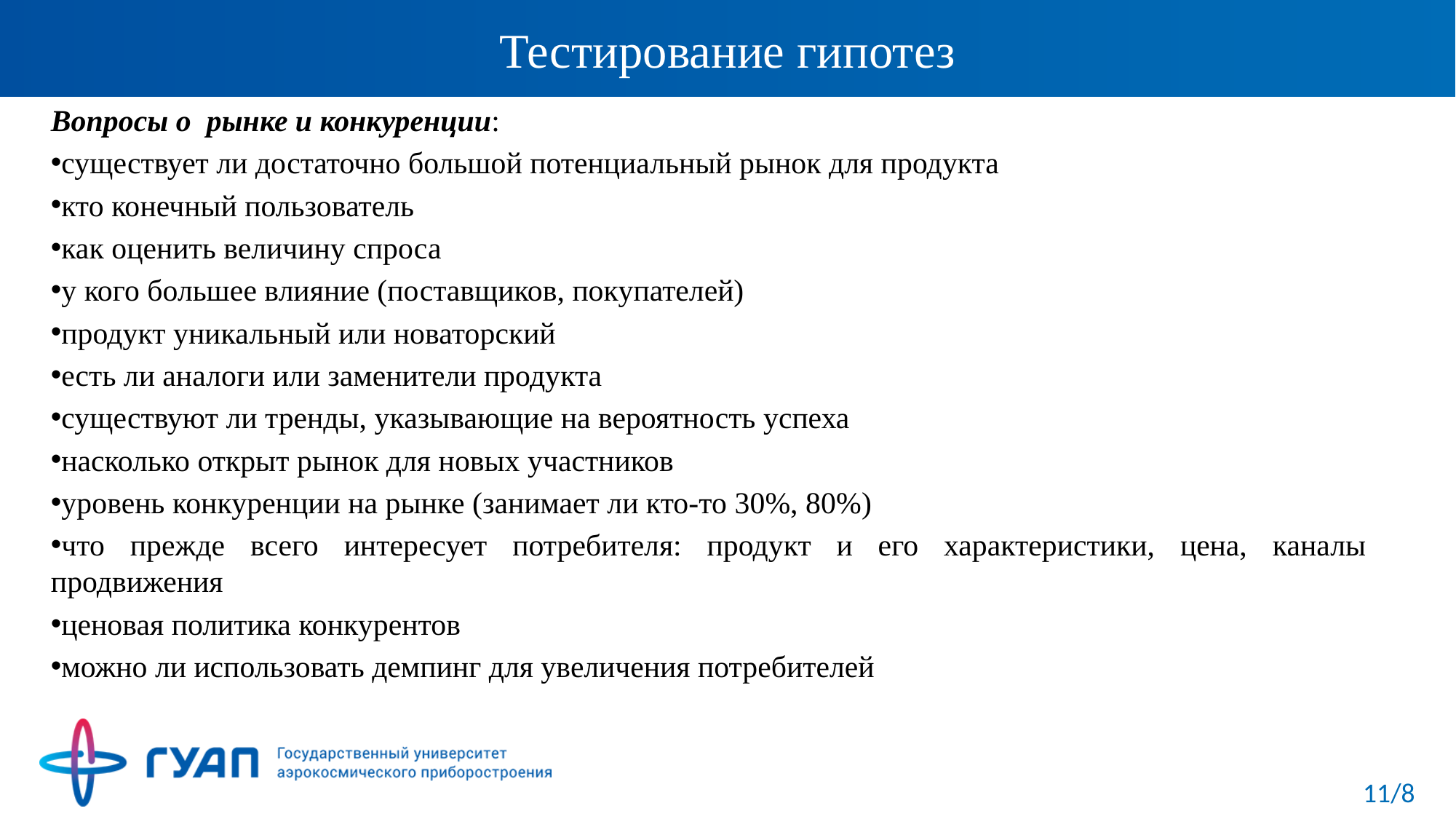

# Тестирование гипотез
Вопросы о  рынке и конкуренции:
существует ли достаточно большой потенциальный рынок для продукта
кто конечный пользователь
как оценить величину спроса
у кого большее влияние (поставщиков, покупателей)
продукт уникальный или новаторский
есть ли аналоги или заменители продукта
существуют ли тренды, указывающие на вероятность успеха
насколько открыт рынок для новых участников
уровень конкуренции на рынке (занимает ли кто-то 30%, 80%)
что прежде всего интересует потребителя: продукт и его характеристики, цена, каналы продвижения
ценовая политика конкурентов
можно ли использовать демпинг для увеличения потребителей